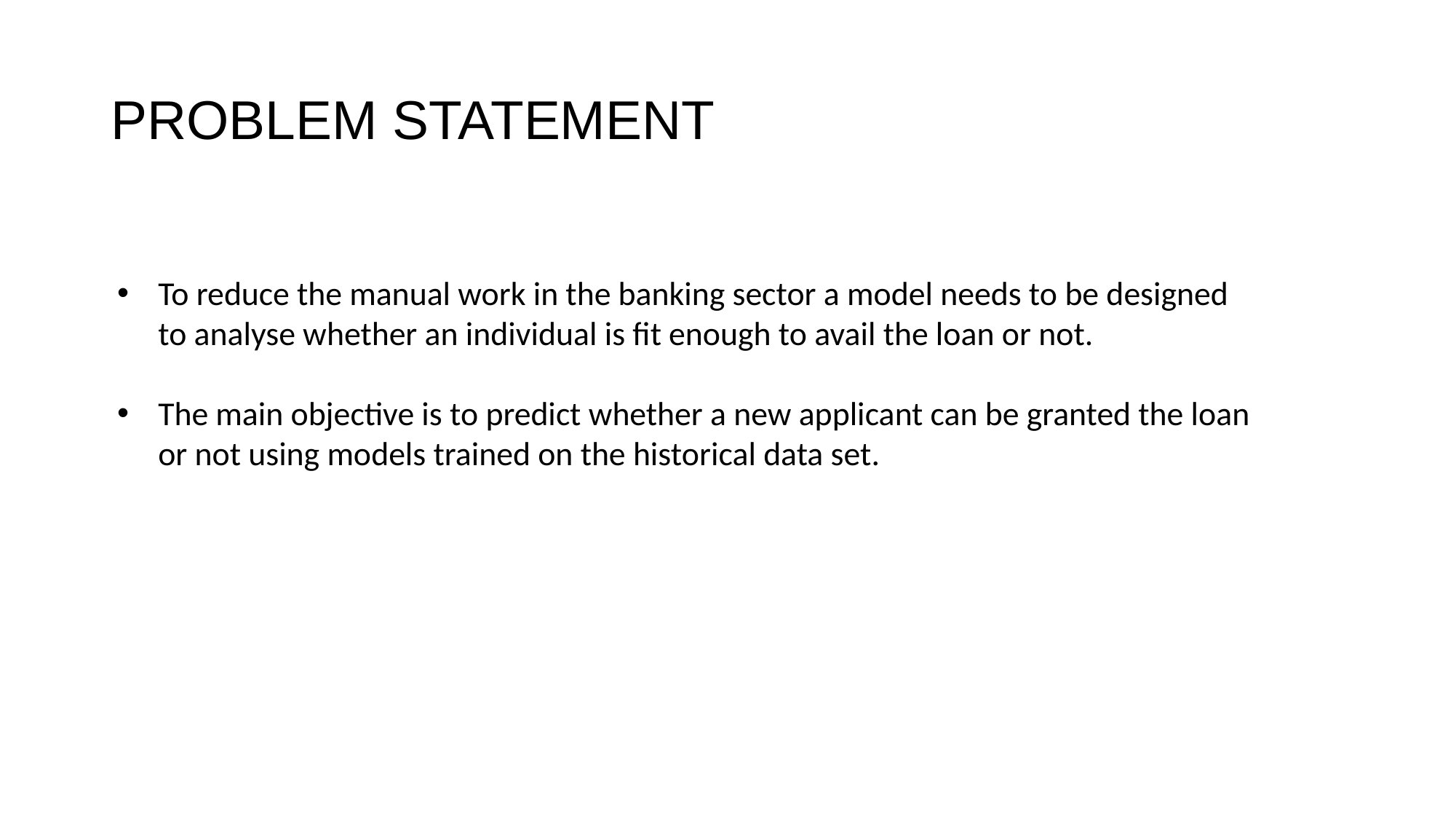

# PROBLEM STATEMENT
To reduce the manual work in the banking sector a model needs to be designed to analyse whether an individual is fit enough to avail the loan or not.
The main objective is to predict whether a new applicant can be granted the loan or not using models trained on the historical data set.